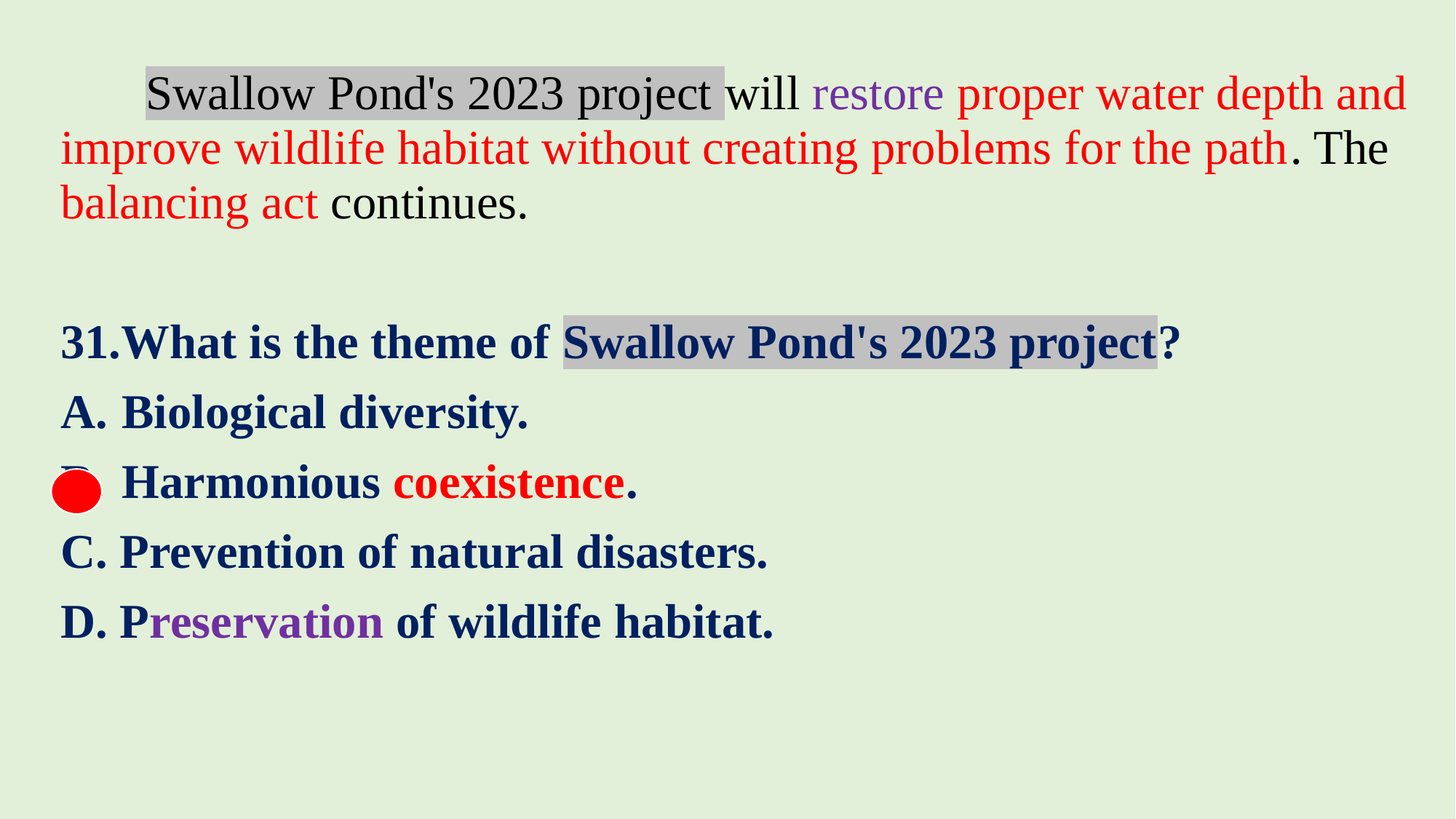

Swallow Pond's 2023 project will restore proper water depth and improve wildlife habitat without creating problems for the path. The balancing act continues.

31.What is the theme of Swallow Pond's 2023 project?
Biological diversity.
Harmonious coexistence.
C. Prevention of natural disasters.
D. Preservation of wildlife habitat.